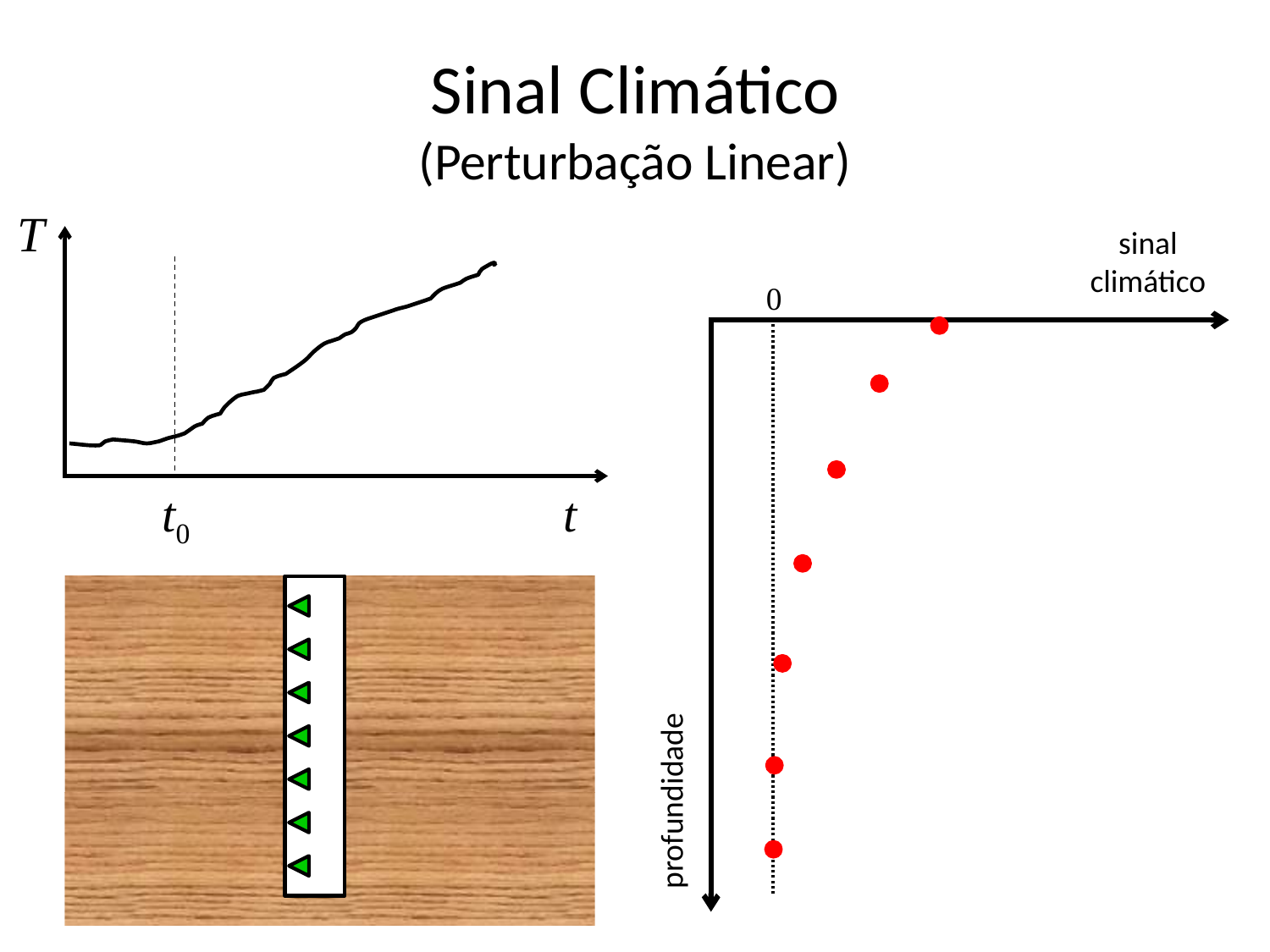

# Sinal Climático (Perturbação Linear)
T
sinal climático

0

t0
t

profundidade